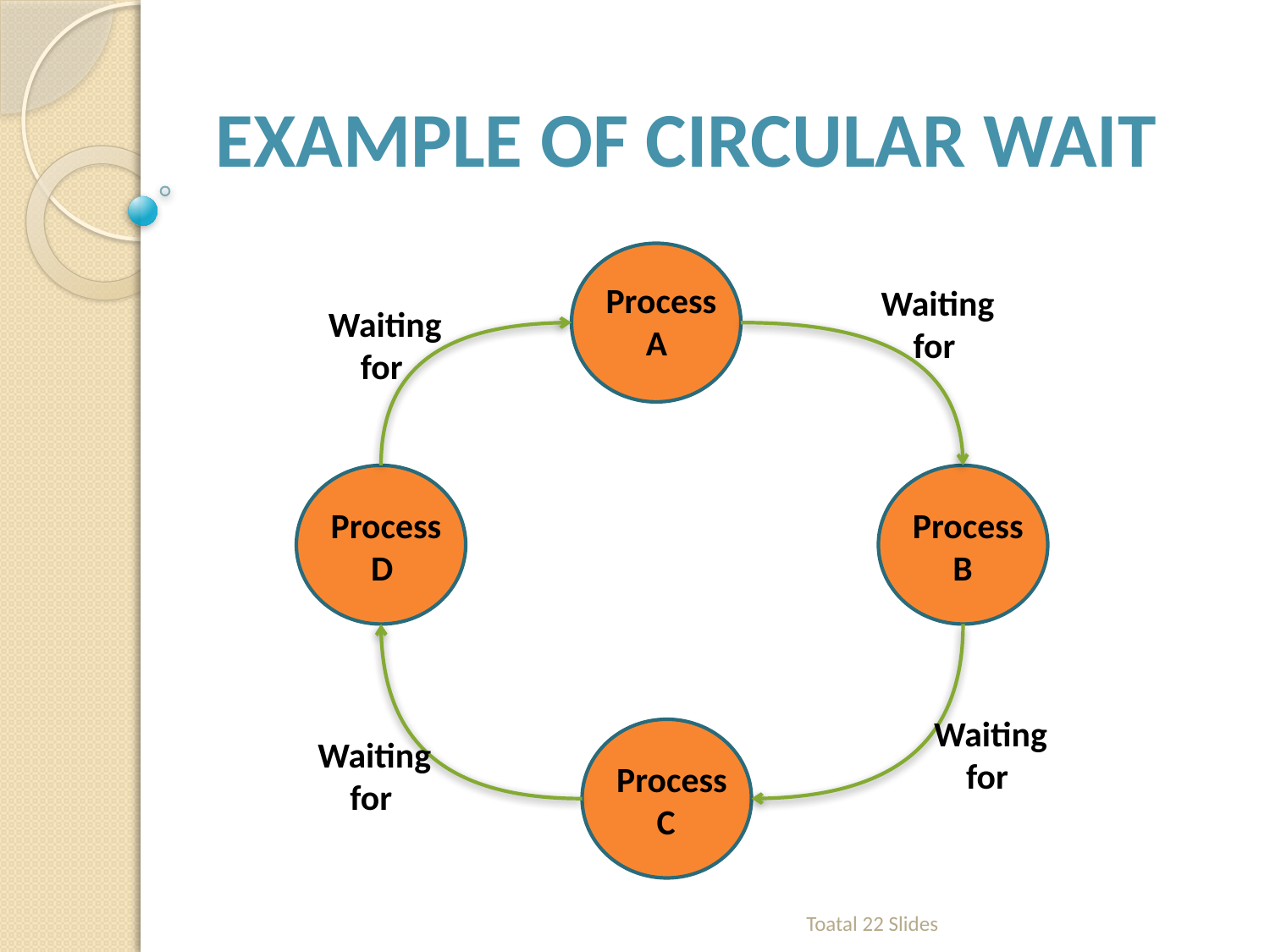

Example of Circular wait

Process
     A
Waiting
    for
Waiting
    for

Process
     D
Process
     B
Waiting
    for

Waiting
    for
Process
     C
Toatal 22 Slides
11